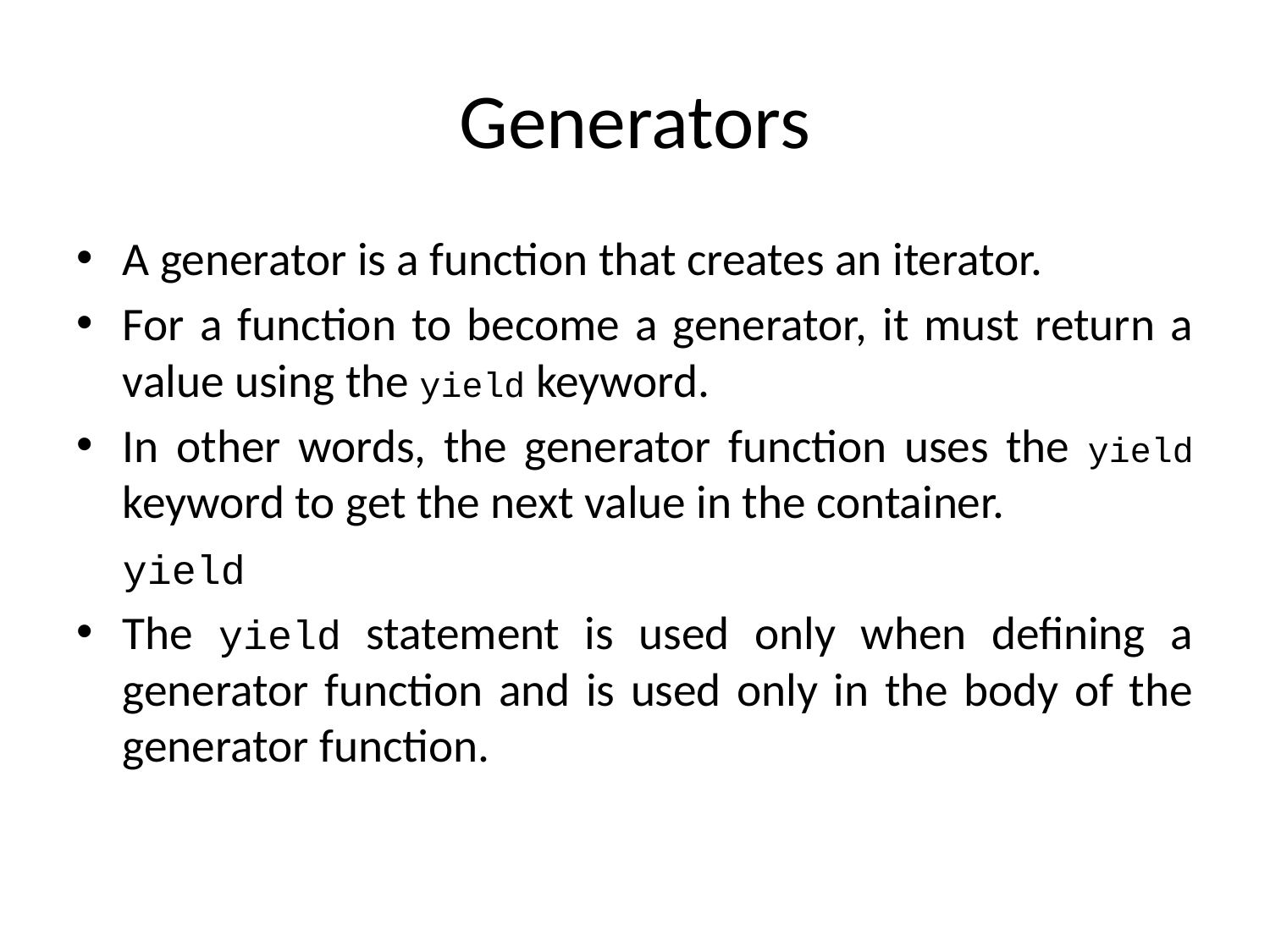

# Generators
A generator is a function that creates an iterator.
For a function to become a generator, it must return a value using the yield keyword.
In other words, the generator function uses the yield keyword to get the next value in the container.
		yield
The yield statement is used only when defining a generator function and is used only in the body of the generator function.